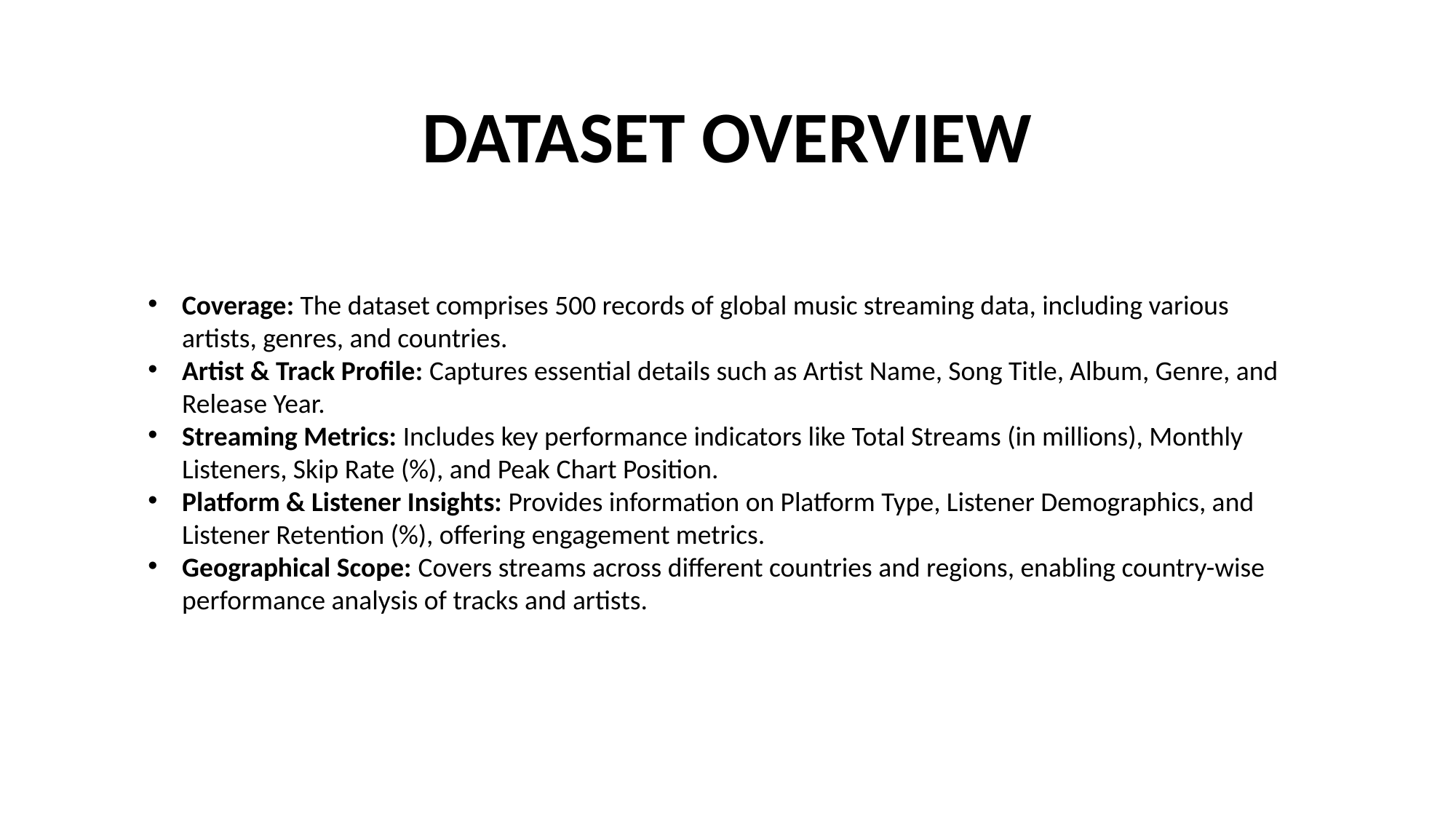

DATASET OVERVIEW
Coverage: The dataset comprises 500 records of global music streaming data, including various artists, genres, and countries.
Artist & Track Profile: Captures essential details such as Artist Name, Song Title, Album, Genre, and Release Year.
Streaming Metrics: Includes key performance indicators like Total Streams (in millions), Monthly Listeners, Skip Rate (%), and Peak Chart Position.
Platform & Listener Insights: Provides information on Platform Type, Listener Demographics, and Listener Retention (%), offering engagement metrics.
Geographical Scope: Covers streams across different countries and regions, enabling country-wise performance analysis of tracks and artists.